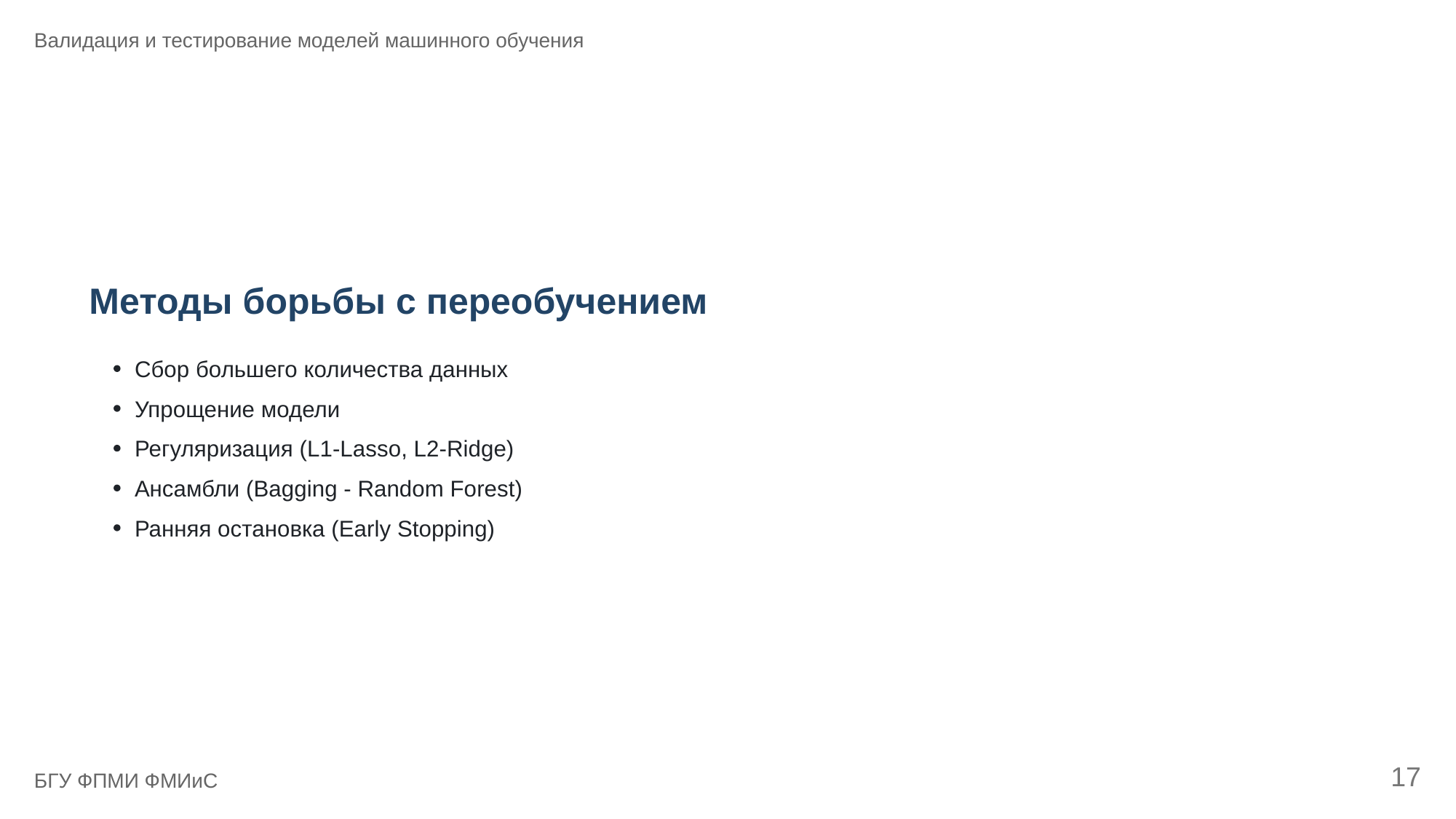

Валидация и тестирование моделей машинного обучения
Методы борьбы с переобучением
Сбор большего количества данных

Упрощение модели

Регуляризация (L1-Lasso, L2-Ridge)

Ансамбли (Bagging - Random Forest)

Ранняя остановка (Early Stopping)

17
БГУ ФПМИ ФМИиС